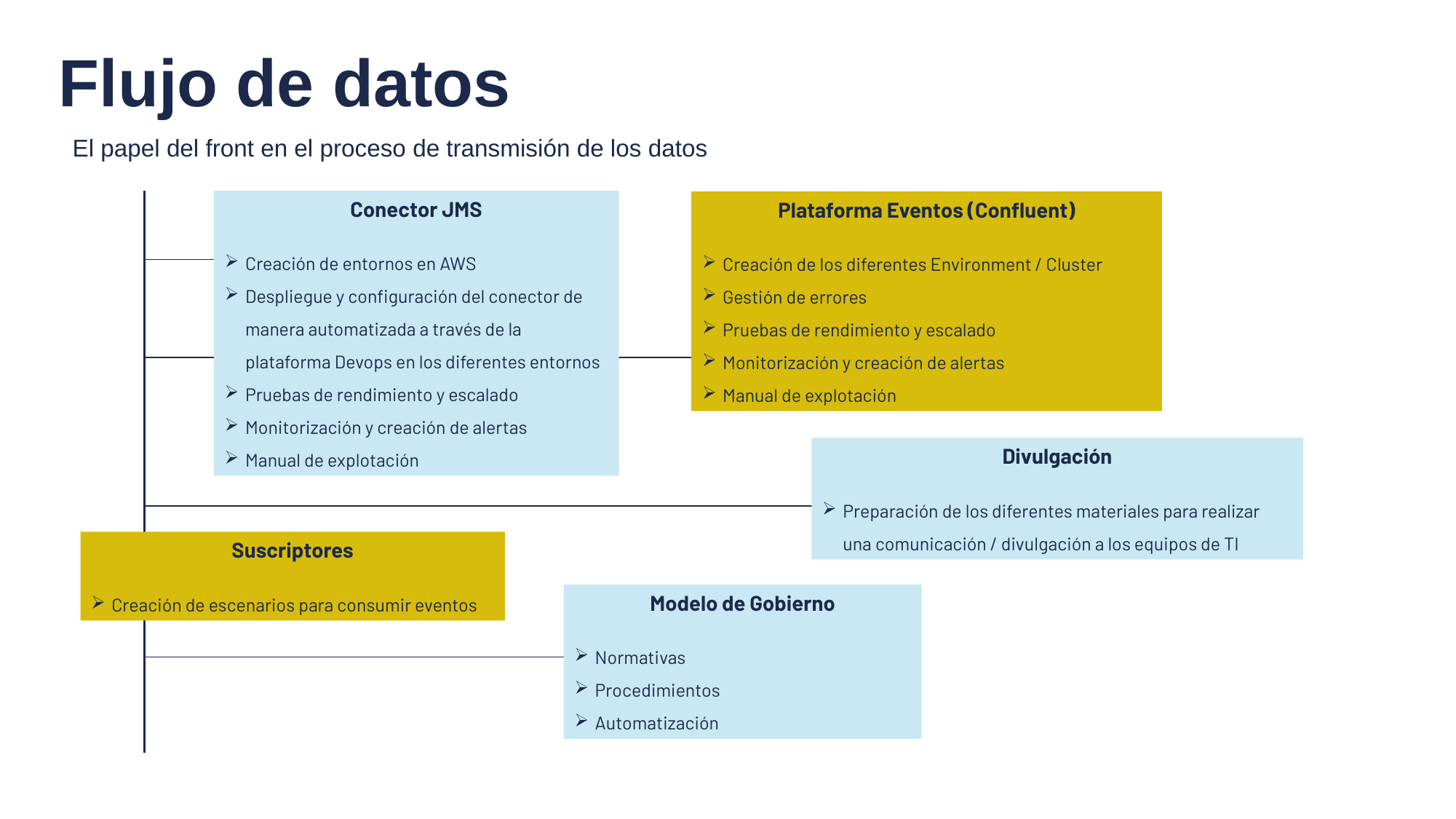

Flujo de datos
El papel del front en el proceso de transmisión de los datos
Conector JMS

Creación de entornos en AWS
Despliegue y configuración del conector de manera automatizada a través de la plataforma Devops en los diferentes entornos
Pruebas de rendimiento y escalado
Monitorización y creación de alertas
Manual de explotación
Plataforma Eventos (Confluent)

Creación de los diferentes Environment / Cluster
Gestión de errores
Pruebas de rendimiento y escalado
Monitorización y creación de alertas
Manual de explotación
Divulgación

Preparación de los diferentes materiales para realizar una comunicación / divulgación a los equipos de TI
Suscriptores

Creación de escenarios para consumir eventos
Modelo de Gobierno

Normativas
Procedimientos
Automatización